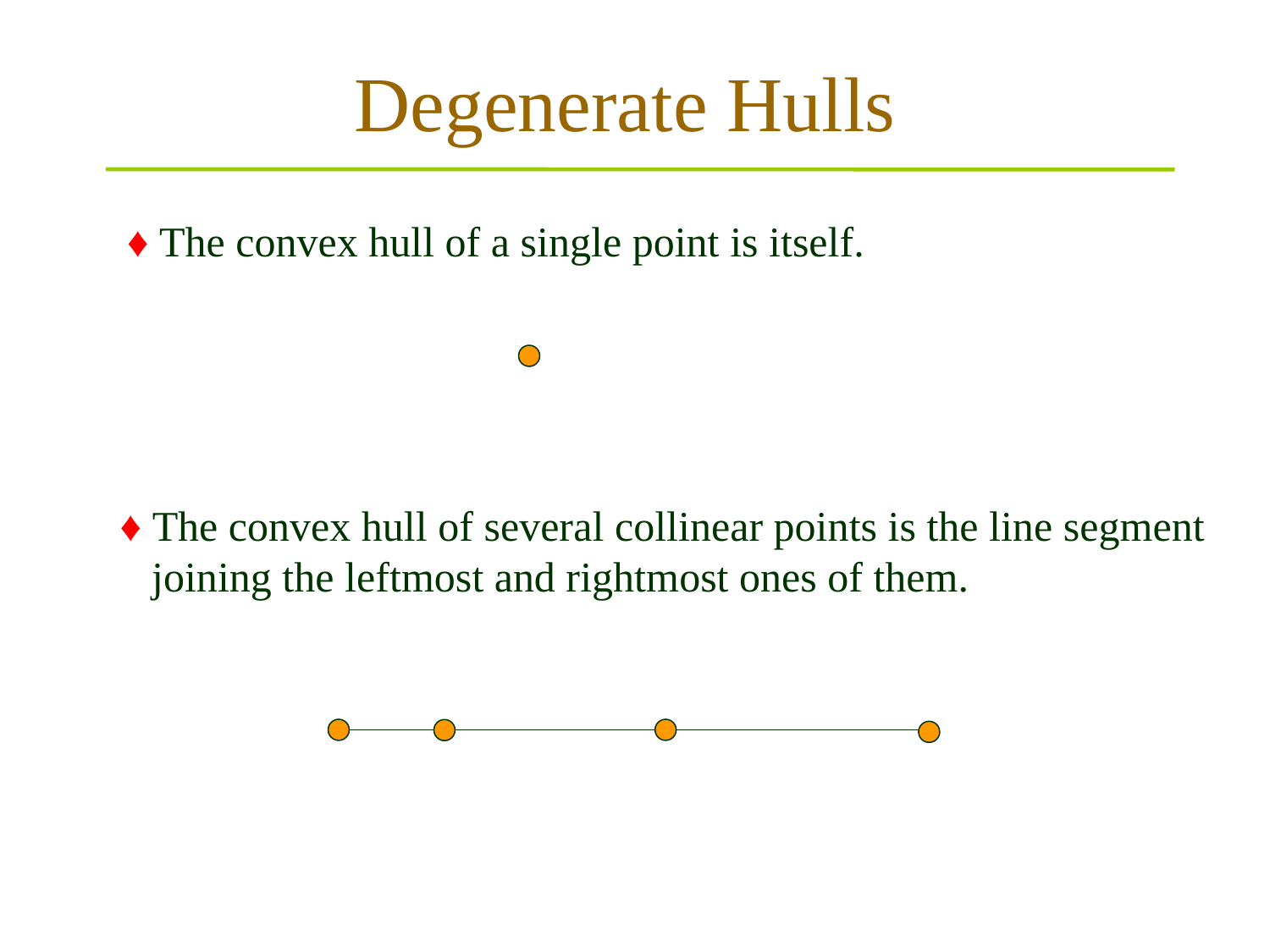

# Degenerate Hulls

♦ The convex hull of a single point is itself.

♦ The convex hull of several collinear points is the line segment
   joining the leftmost and rightmost ones of them.